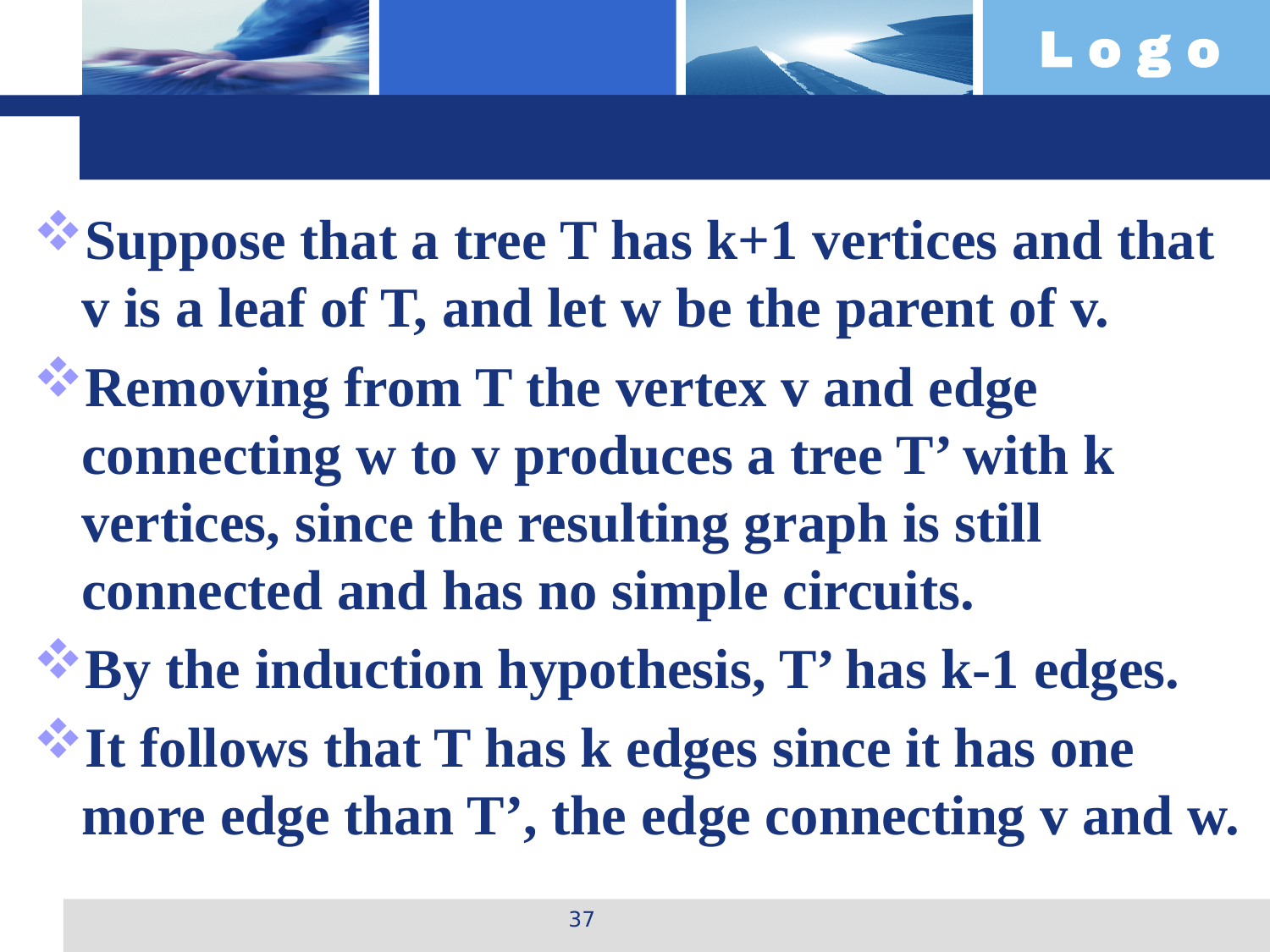

#
Suppose that a tree T has k+1 vertices and that v is a leaf of T, and let w be the parent of v.
Removing from T the vertex v and edge connecting w to v produces a tree T’ with k vertices, since the resulting graph is still connected and has no simple circuits.
By the induction hypothesis, T’ has k-1 edges.
It follows that T has k edges since it has one more edge than T’, the edge connecting v and w.
37